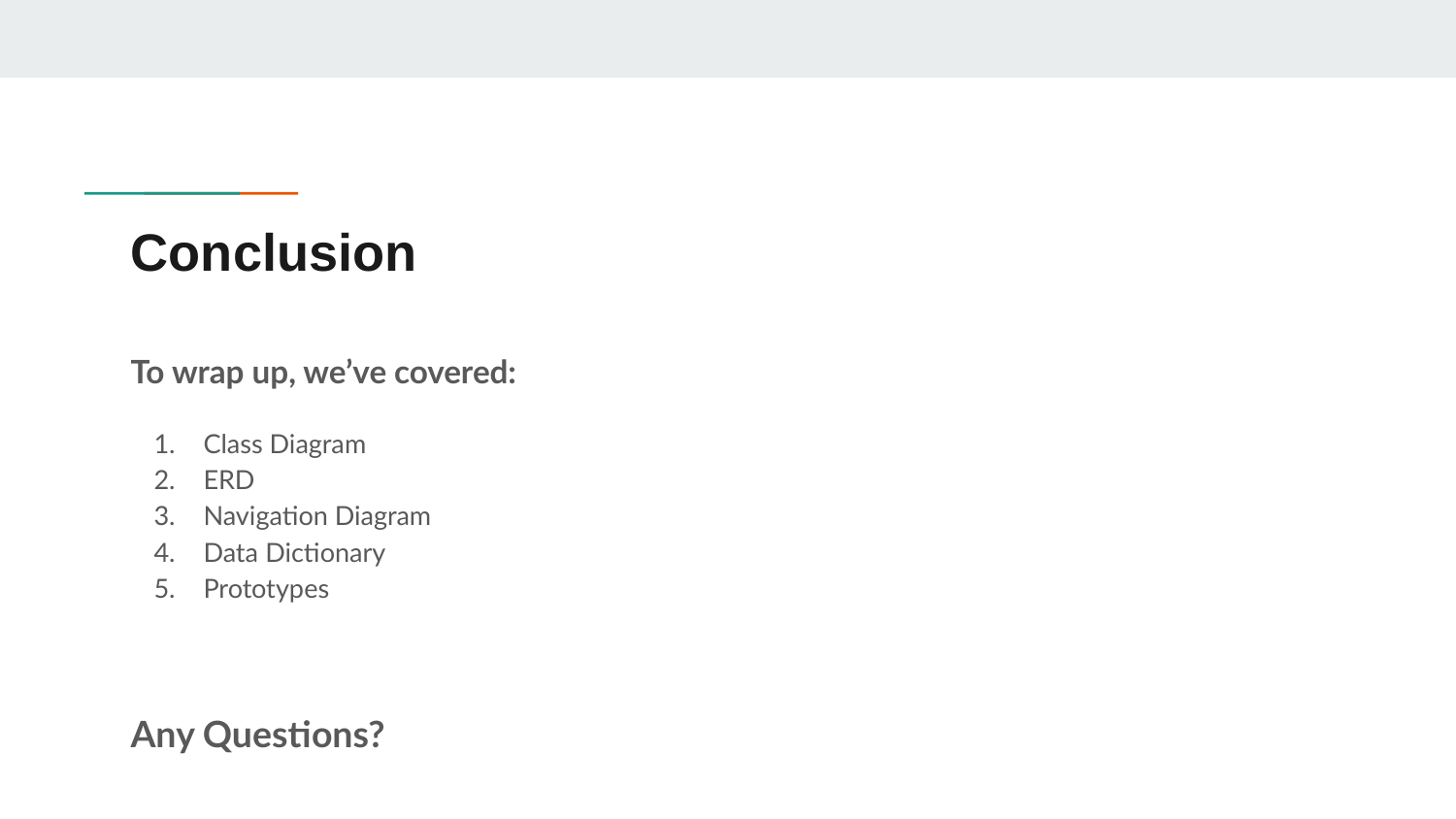

# Conclusion
To wrap up, we’ve covered:
Class Diagram
ERD
Navigation Diagram
Data Dictionary
Prototypes

Any Questions?